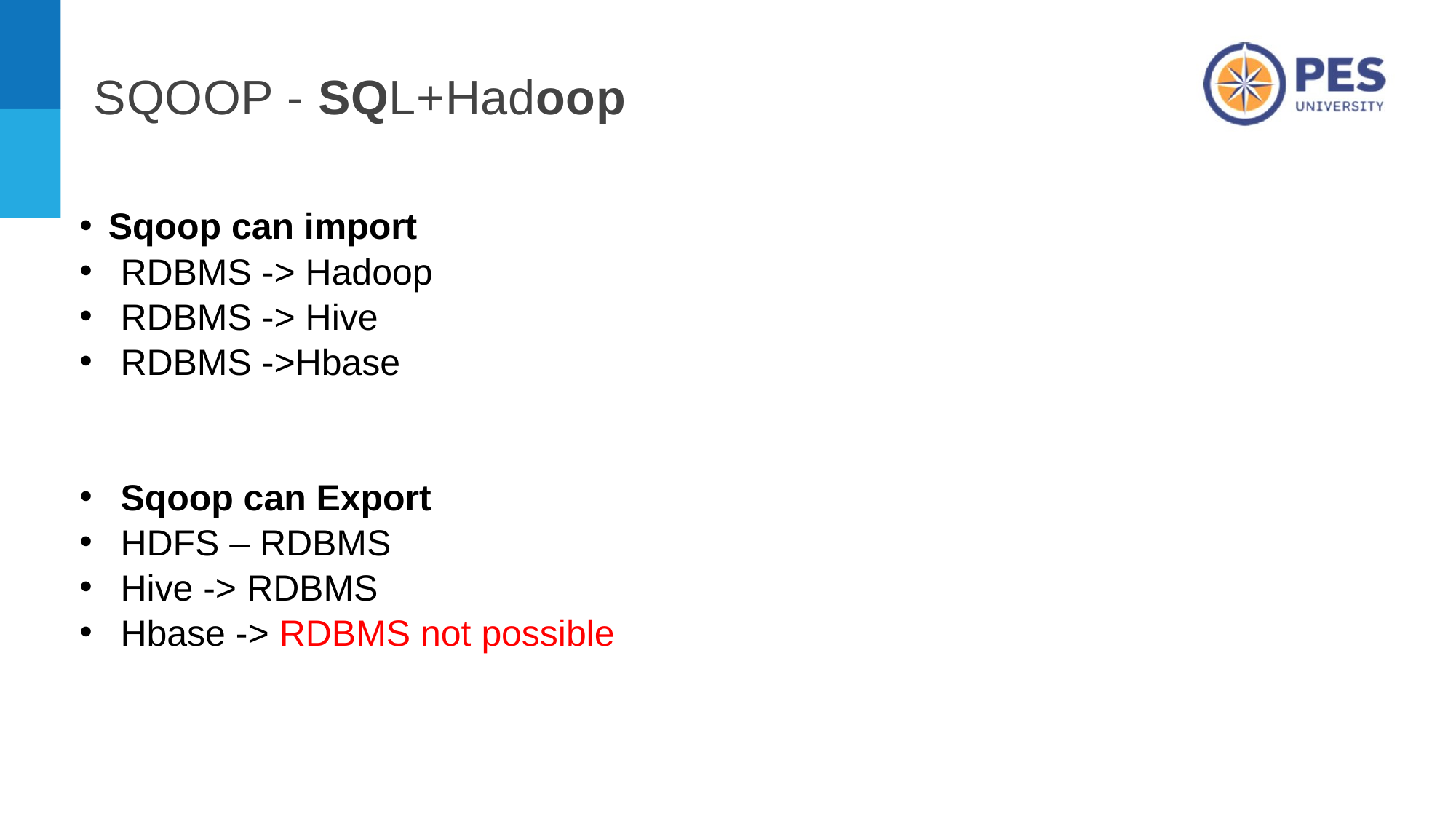

# SQOOP - SQL+Hadoop

Sqoop can import
RDBMS -> Hadoop
RDBMS -> Hive
RDBMS ->Hbase

Sqoop can Export
HDFS – RDBMS
Hive -> RDBMS
Hbase -> RDBMS not possible